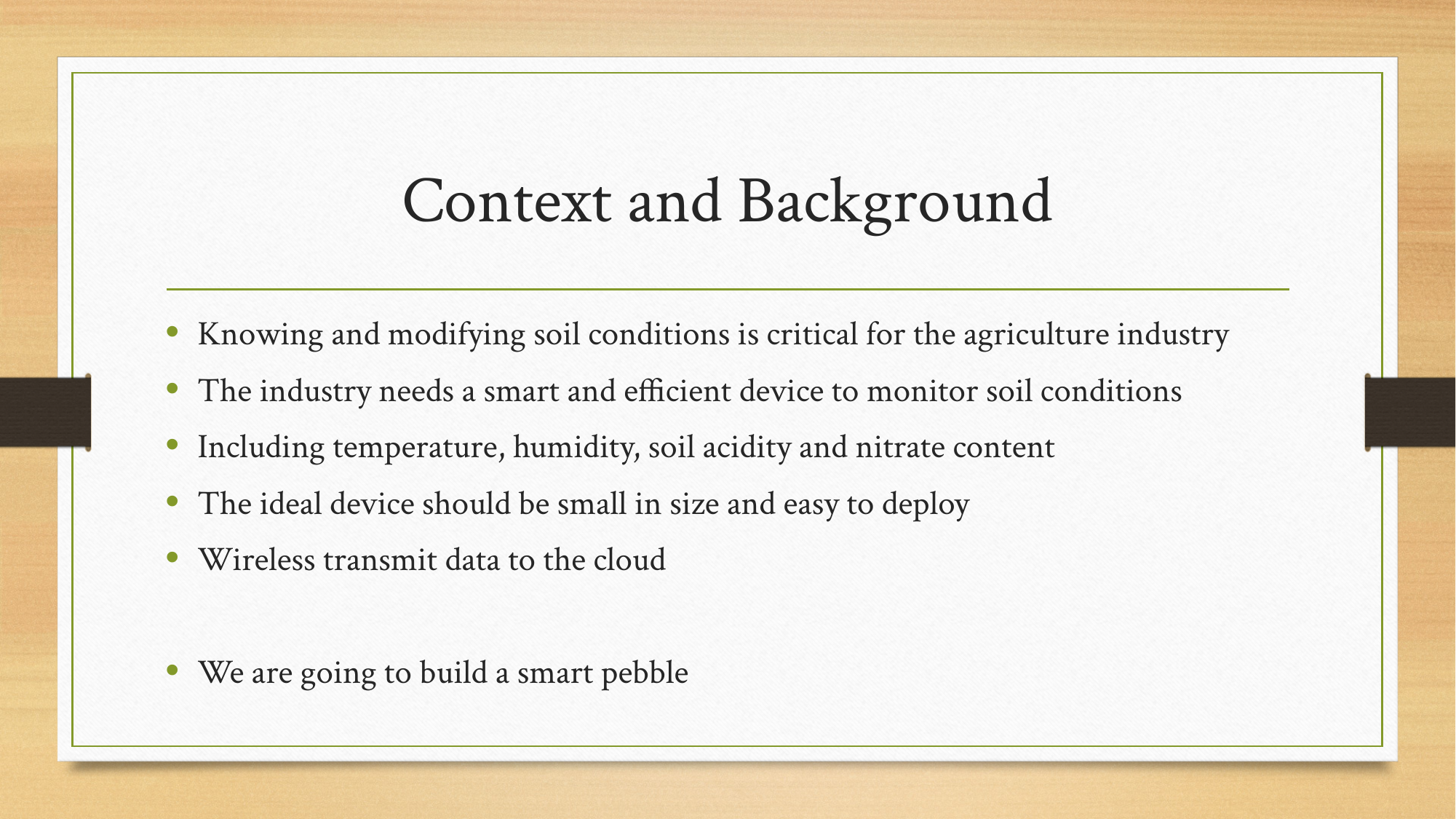

# Context and Background
Knowing and modifying soil conditions is critical for the agriculture industry
The industry needs a smart and efficient device to monitor soil conditions
Including temperature, humidity, soil acidity and nitrate content
The ideal device should be small in size and easy to deploy
Wireless transmit data to the cloud

We are going to build a smart pebble